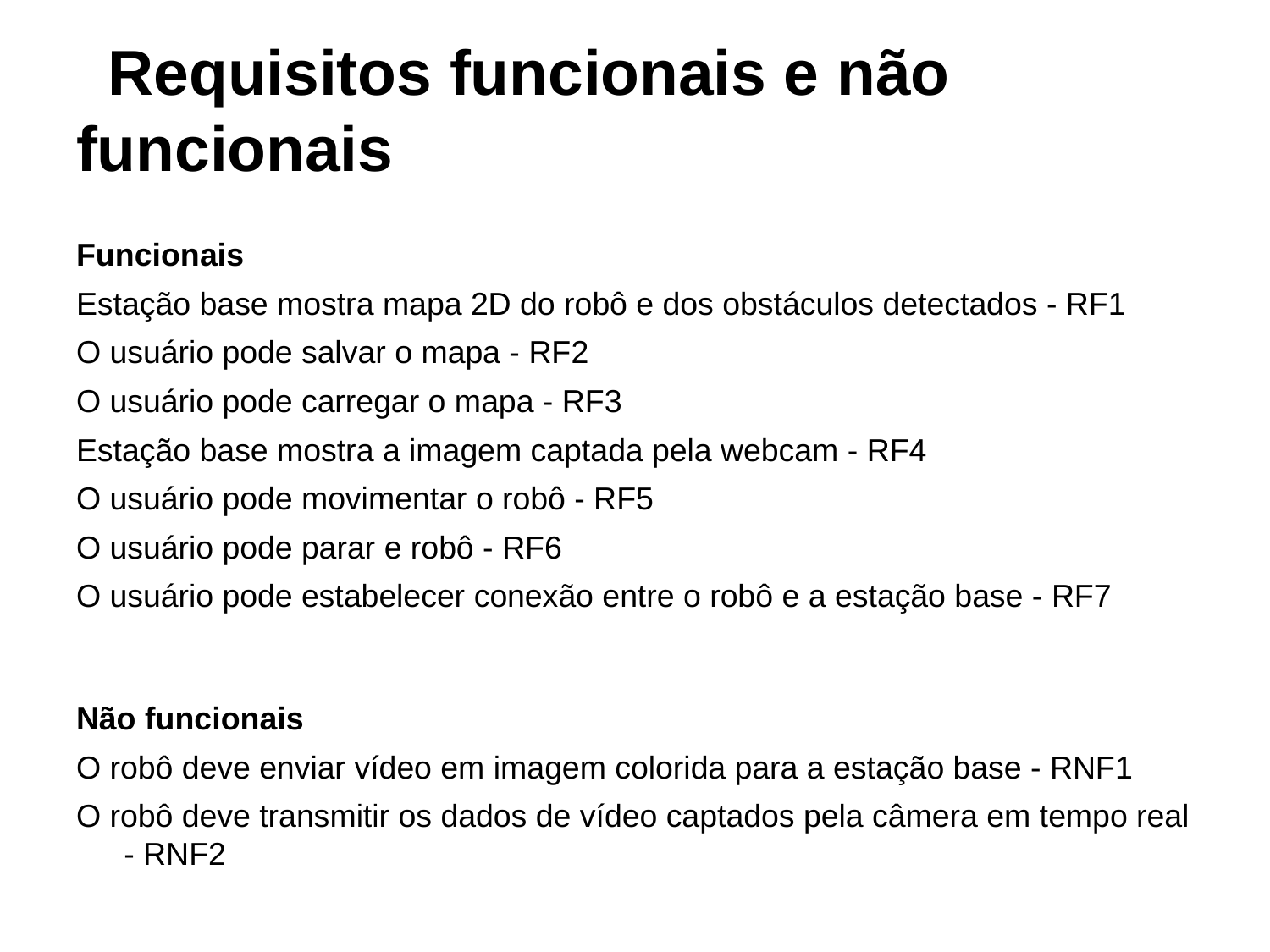

# Requisitos funcionais e não funcionais
Funcionais
Estação base mostra mapa 2D do robô e dos obstáculos detectados - RF1
O usuário pode salvar o mapa - RF2
O usuário pode carregar o mapa - RF3
Estação base mostra a imagem captada pela webcam - RF4
O usuário pode movimentar o robô - RF5
O usuário pode parar e robô - RF6
O usuário pode estabelecer conexão entre o robô e a estação base - RF7

Não funcionais
O robô deve enviar vídeo em imagem colorida para a estação base - RNF1
O robô deve transmitir os dados de vídeo captados pela câmera em tempo real - RNF2